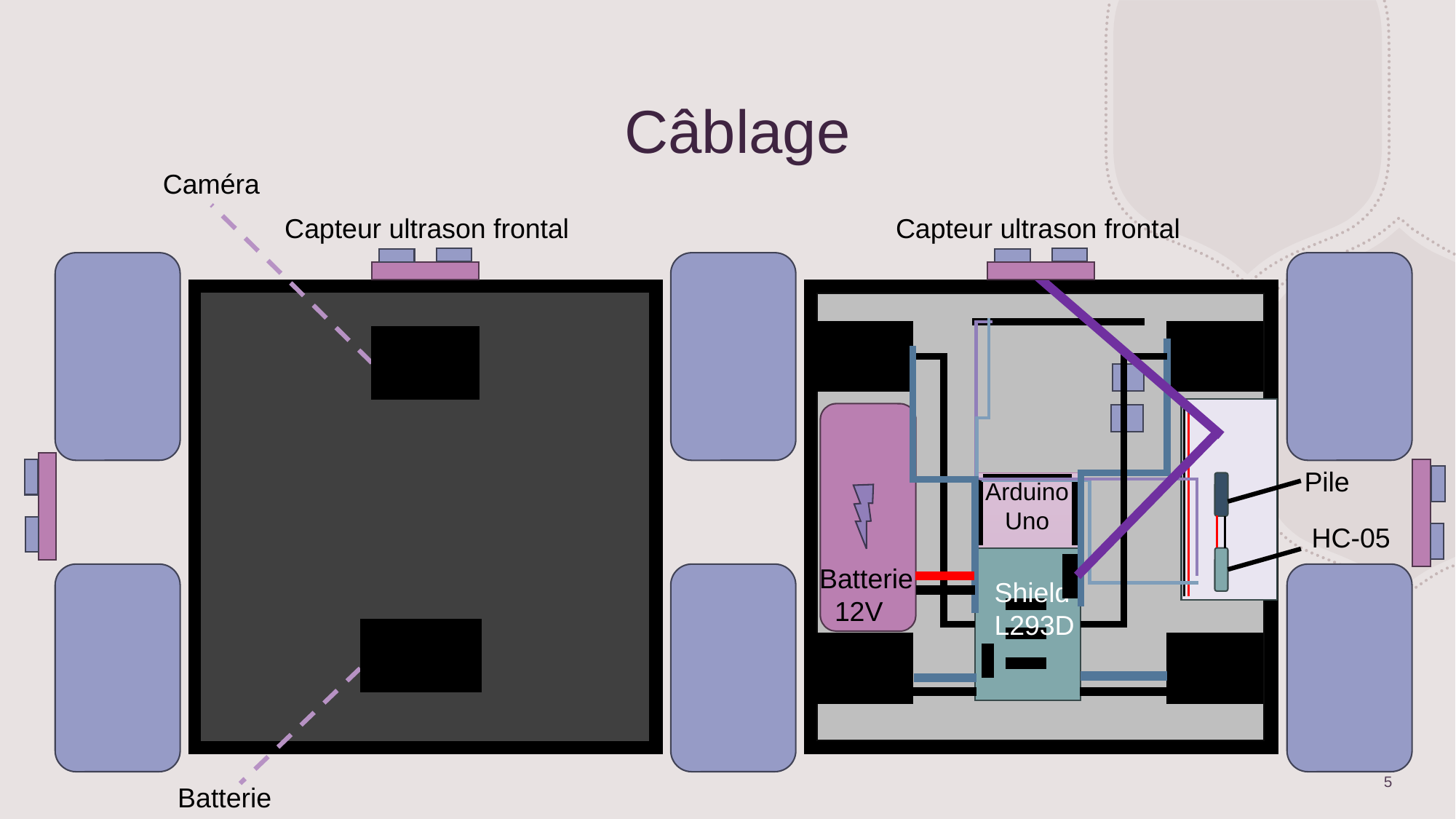

# Câblage
Caméra
Capteur ultrason frontal
Capteur ultrason frontal

Pile
Arduino Uno

HC-05

Batterie
  12V

Shield
L293D

5
Batterie